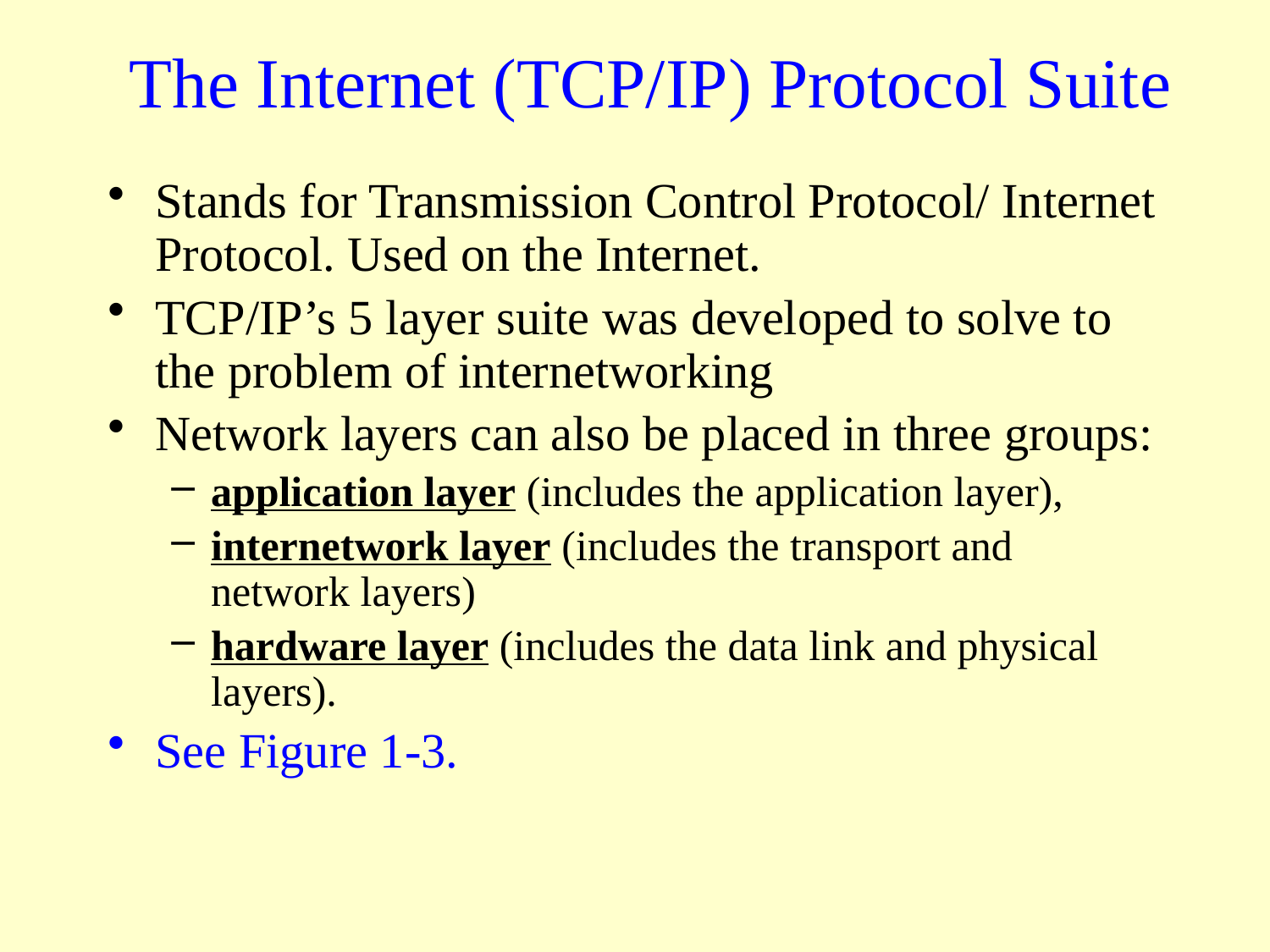

# The Internet (TCP/IP) Protocol Suite
Stands for Transmission Control Protocol/ Internet Protocol. Used on the Internet.
TCP/IP’s 5 layer suite was developed to solve to the problem of internetworking
Network layers can also be placed in three groups:
application layer (includes the application layer),
internetwork layer (includes the transport and network layers)
hardware layer (includes the data link and physical layers).
See Figure 1-3.
13